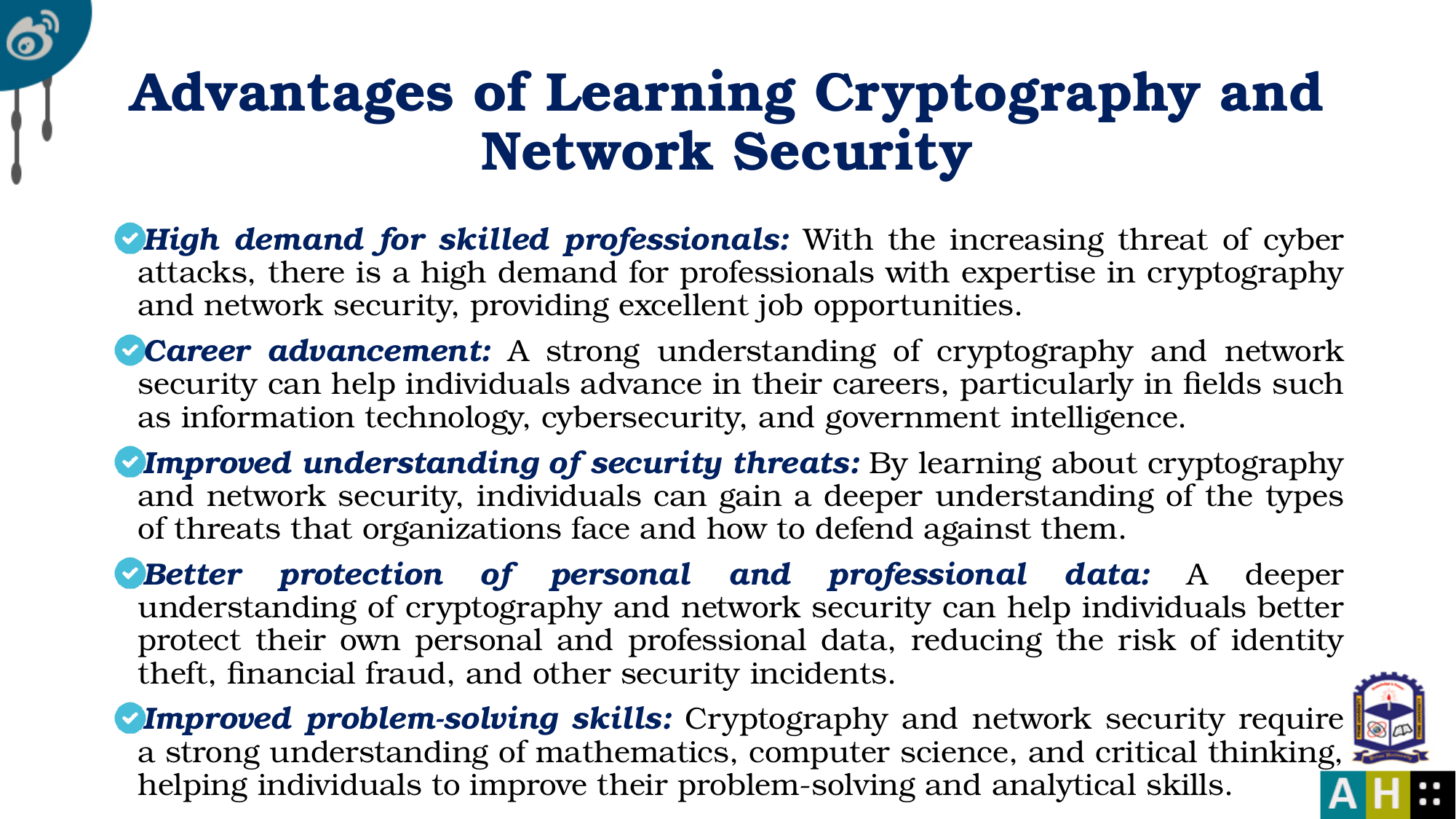

# Advantages of Learning Cryptography and Network Security
High demand for skilled professionals: With the increasing threat of cyber attacks, there is a high demand for professionals with expertise in cryptography and network security, providing excellent job opportunities.
Career advancement: A strong understanding of cryptography and network security can help individuals advance in their careers, particularly in fields such as information technology, cybersecurity, and government intelligence.
Improved understanding of security threats: By learning about cryptography and network security, individuals can gain a deeper understanding of the types of threats that organizations face and how to defend against them.
Better protection of personal and professional data: A deeper understanding of cryptography and network security can help individuals better protect their own personal and professional data, reducing the risk of identity theft, financial fraud, and other security incidents.
Improved problem-solving skills: Cryptography and network security require a strong understanding of mathematics, computer science, and critical thinking, helping individuals to improve their problem-solving and analytical skills.